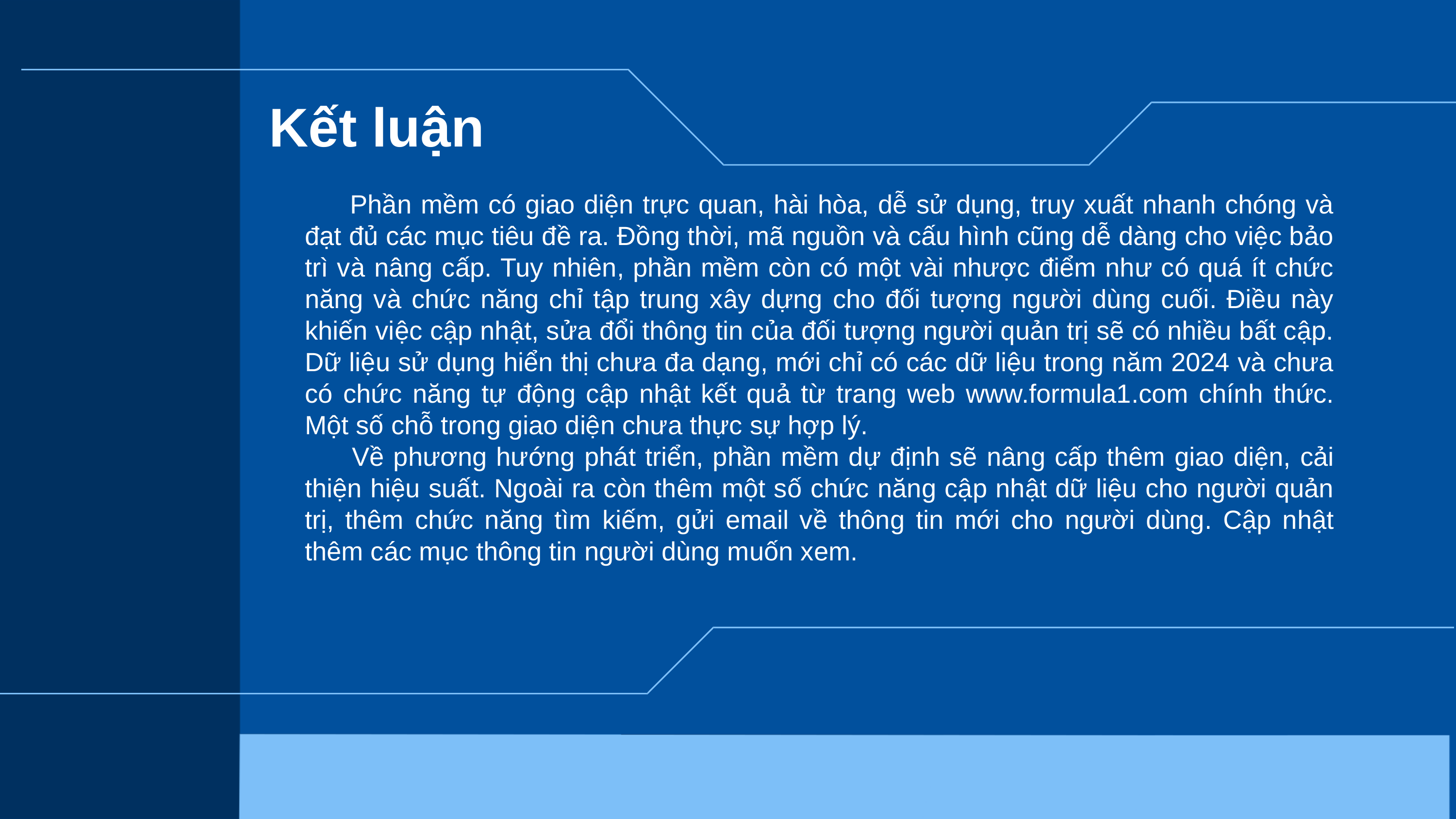

Kết luận
     Phần mềm có giao diện trực quan, hài hòa, dễ sử dụng, truy xuất nhanh chóng và đạt đủ các mục tiêu đề ra. Đồng thời, mã nguồn và cấu hình cũng dễ dàng cho việc bảo trì và nâng cấp. Tuy nhiên, phần mềm còn có một vài nhược điểm như có quá ít chức năng và chức năng chỉ tập trung xây dựng cho đối tượng người dùng cuối. Điều này khiến việc cập nhật, sửa đổi thông tin của đối tượng người quản trị sẽ có nhiều bất cập. Dữ liệu sử dụng hiển thị chưa đa dạng, mới chỉ có các dữ liệu trong năm 2024 và chưa có chức năng tự động cập nhật kết quả từ trang web www.formula1.com chính thức. Một số chỗ trong giao diện chưa thực sự hợp lý.
     Về phương hướng phát triển, phần mềm dự định sẽ nâng cấp thêm giao diện, cải thiện hiệu suất. Ngoài ra còn thêm một số chức năng cập nhật dữ liệu cho người quản trị, thêm chức năng tìm kiếm, gửi email về thông tin mới cho người dùng. Cập nhật thêm các mục thông tin người dùng muốn xem.